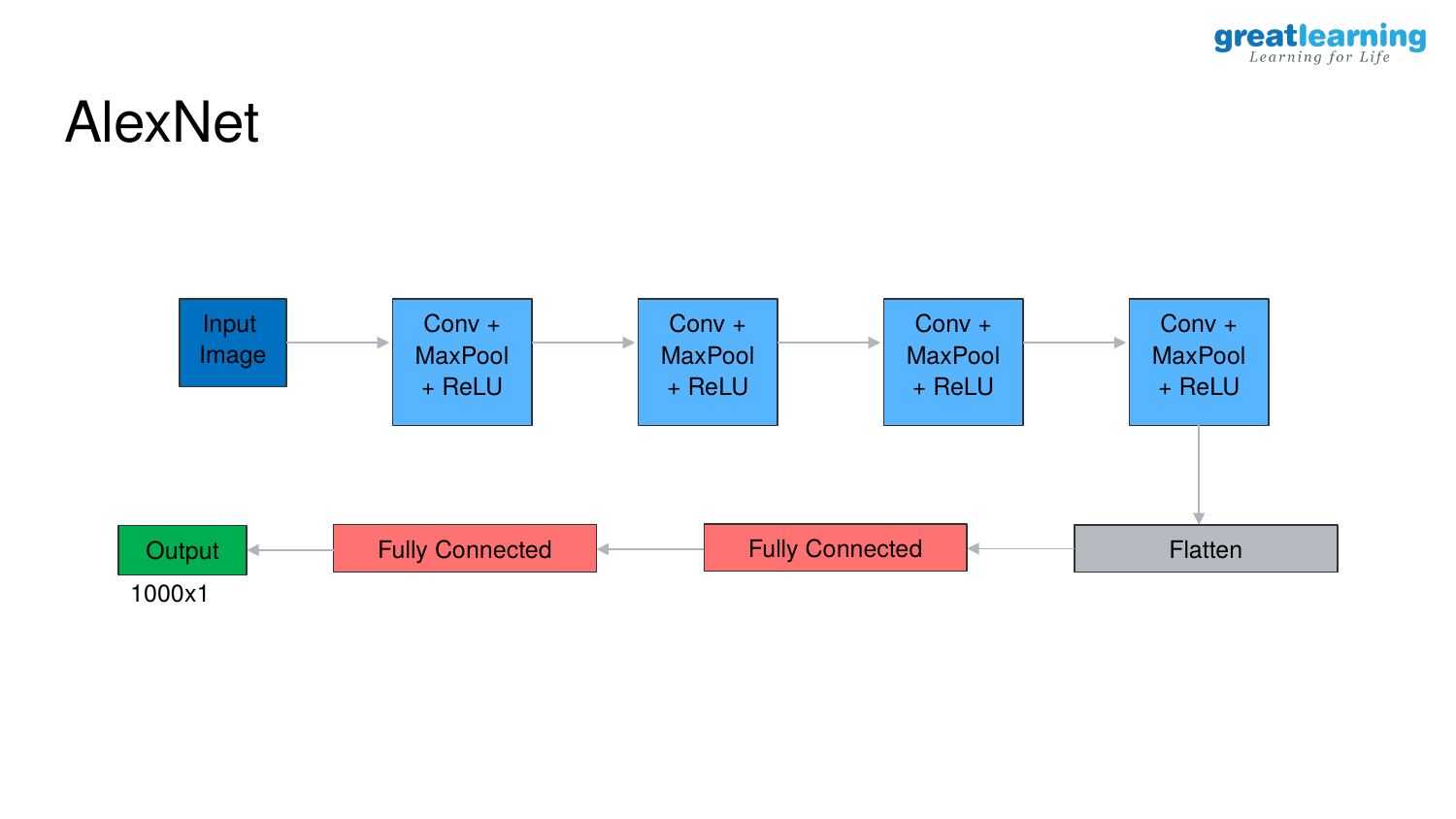

# AlexNet
Input
Image
Conv + MaxPool + ReLU
Conv + MaxPool + ReLU
Conv + MaxPool + ReLU
Conv + MaxPool + ReLU
Fully Connected
Fully Connected
Flatten
Output
1000x1